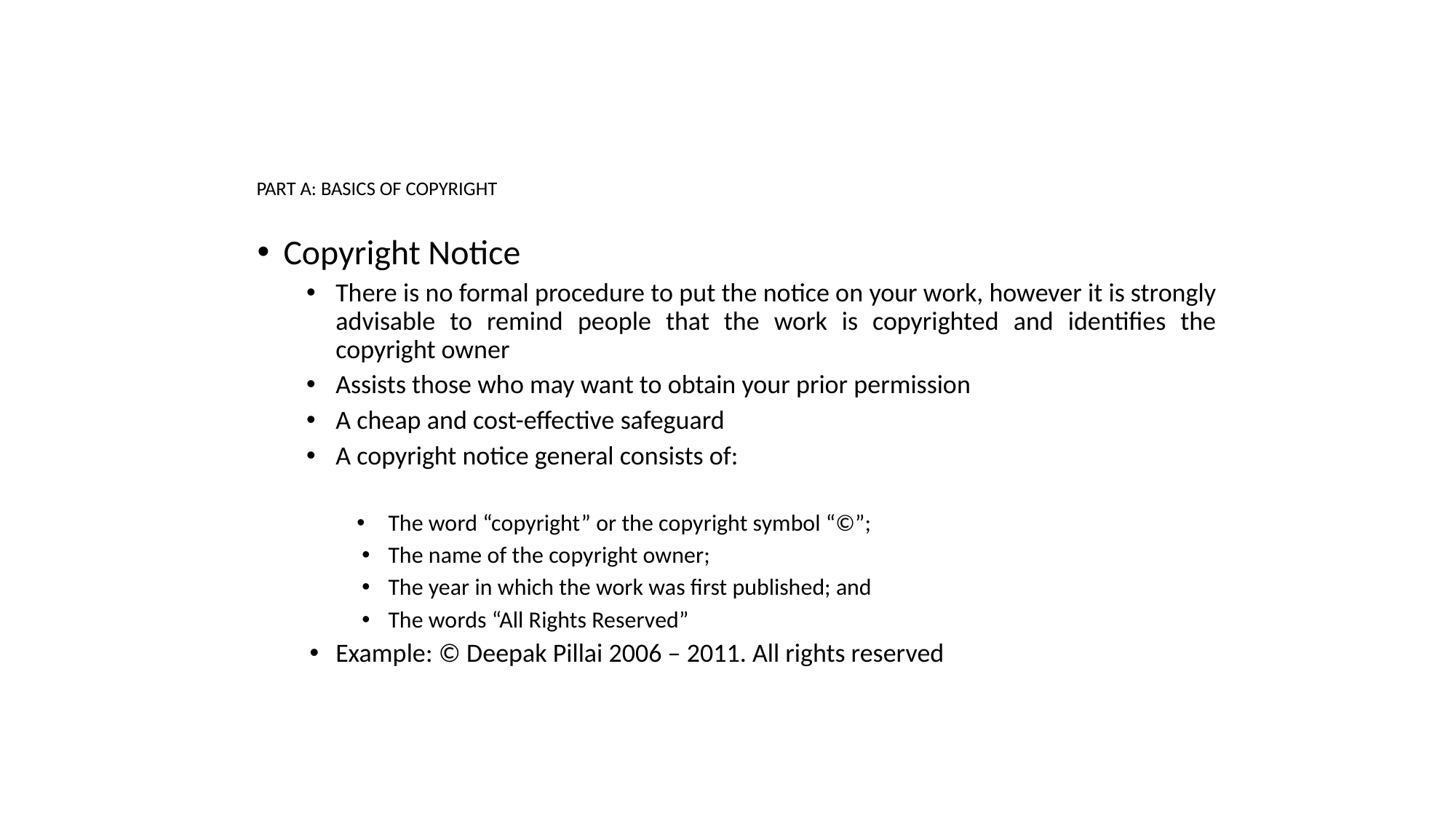

# PART A: BASICS OF COPYRIGHT
Copyright Notice
There is no formal procedure to put the notice on your work, however it is strongly advisable to remind people that the work is copyrighted and identifies the copyright owner
Assists those who may want to obtain your prior permission
A cheap and cost-effective safeguard
A copyright notice general consists of:

The word “copyright” or the copyright symbol “©”;
The name of the copyright owner;
The year in which the work was first published; and
The words “All Rights Reserved”
Example: © Deepak Pillai 2006 – 2011. All rights reserved